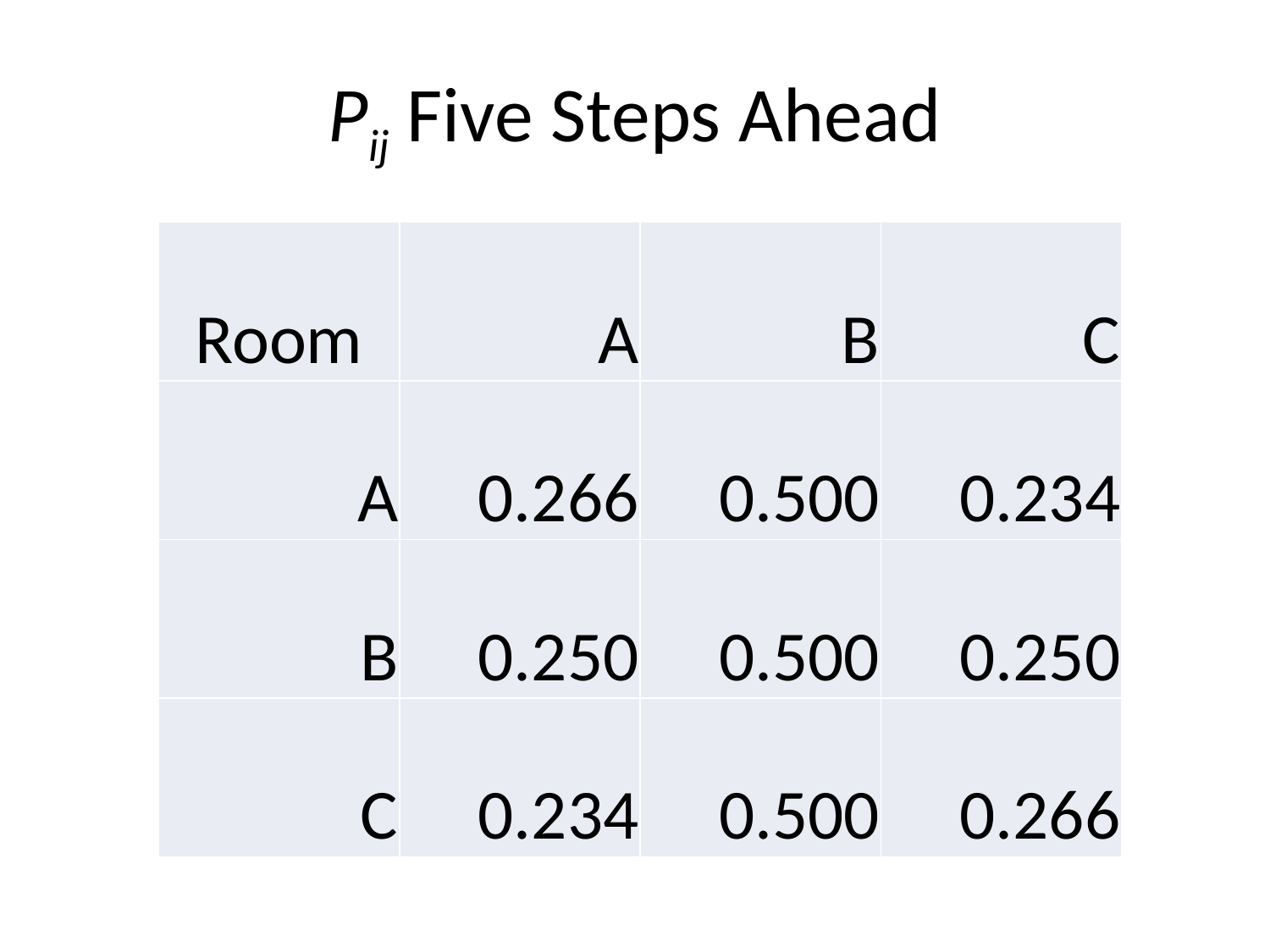

# Pij Five Steps Ahead
| Room | A | B | C |
| --- | --- | --- | --- |
| A | 0.266 | 0.500 | 0.234 |
| B | 0.250 | 0.500 | 0.250 |
| C | 0.234 | 0.500 | 0.266 |